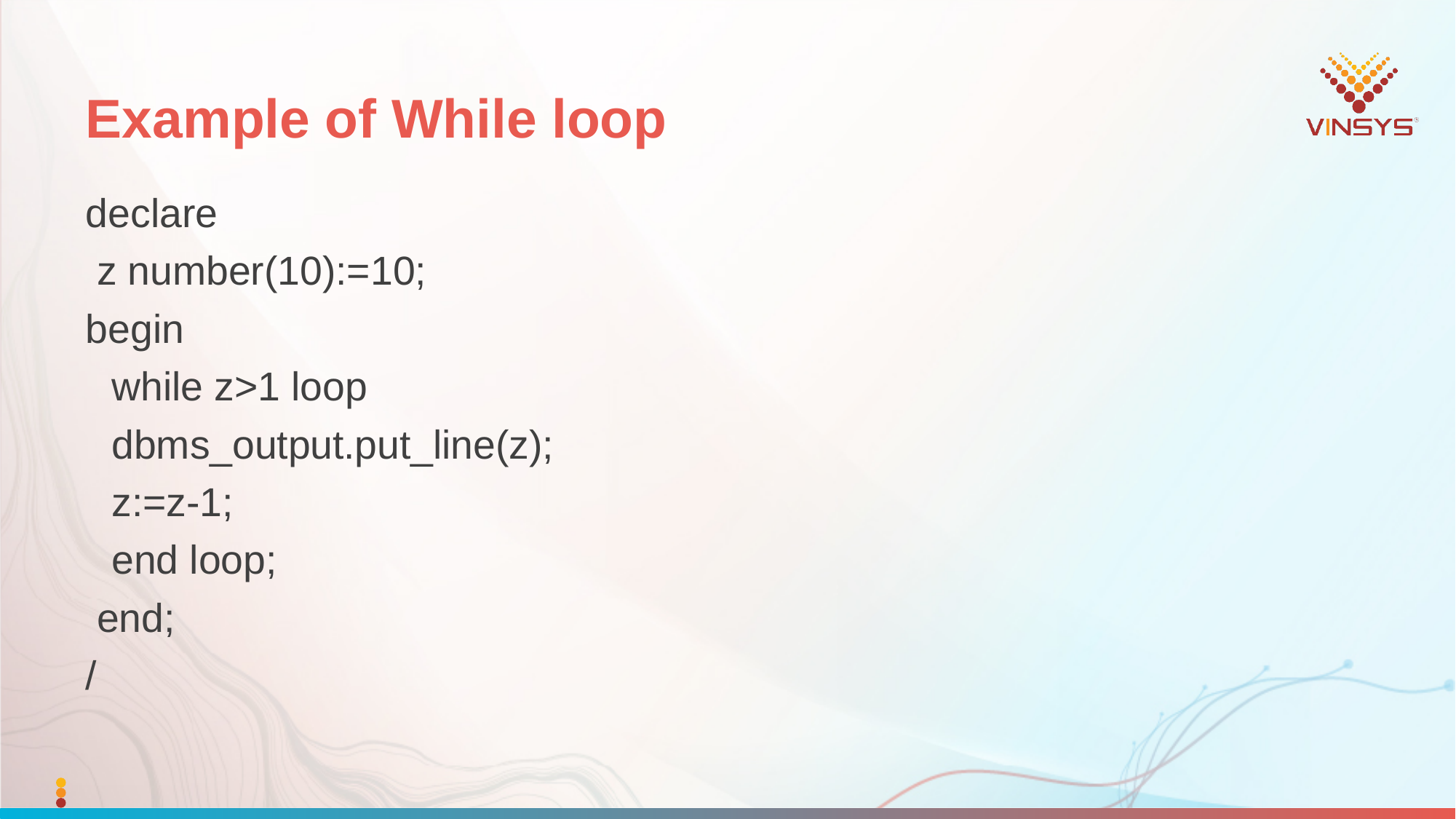

# Example of While loop
declare
 z number(10):=10;
begin
	while z>1 loop
	dbms_output.put_line(z);
	z:=z-1;
	end loop;
 end;
/